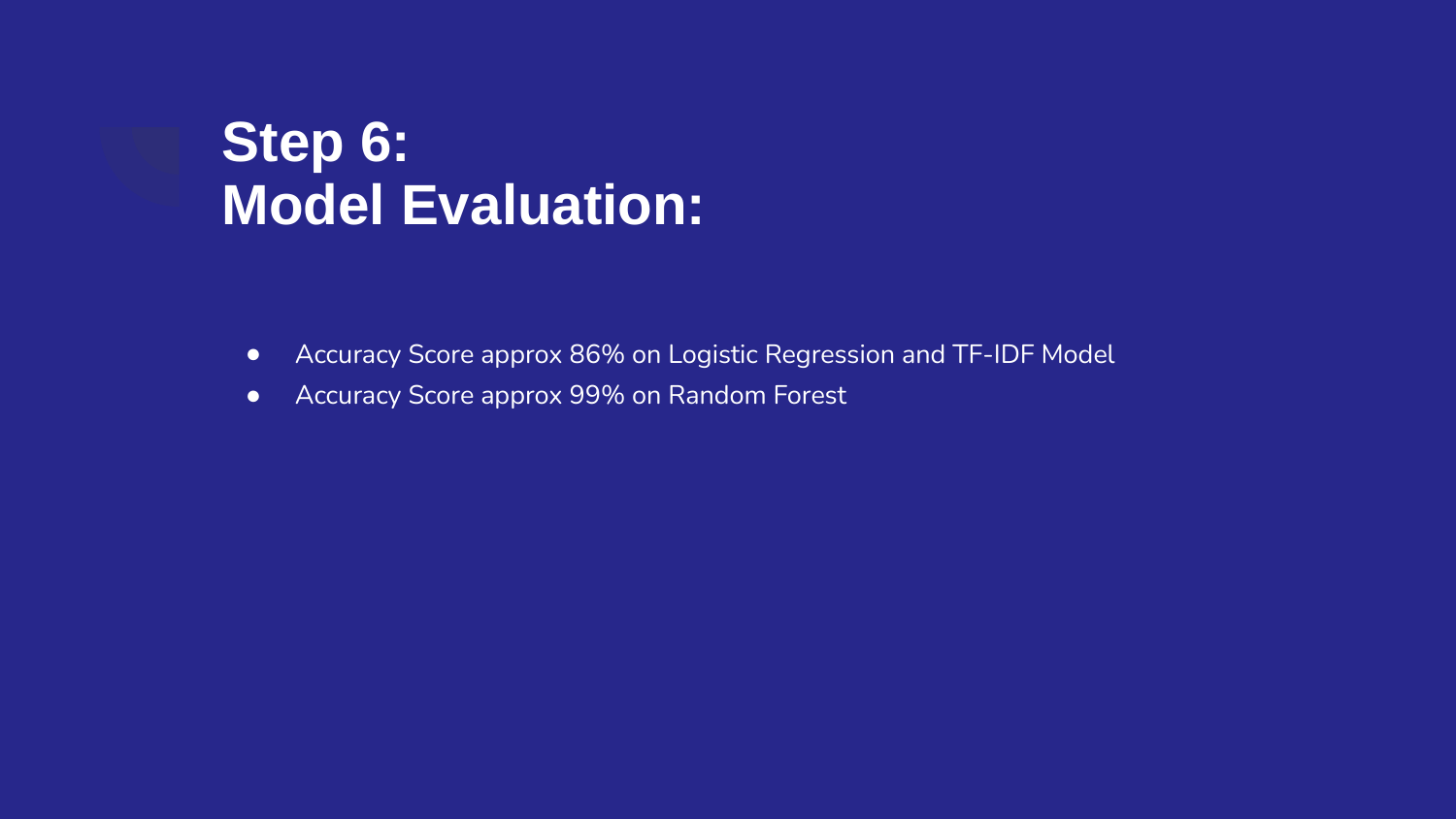

# Step 6:
Model Evaluation:
Accuracy Score approx 86% on Logistic Regression and TF-IDF Model
Accuracy Score approx 99% on Random Forest